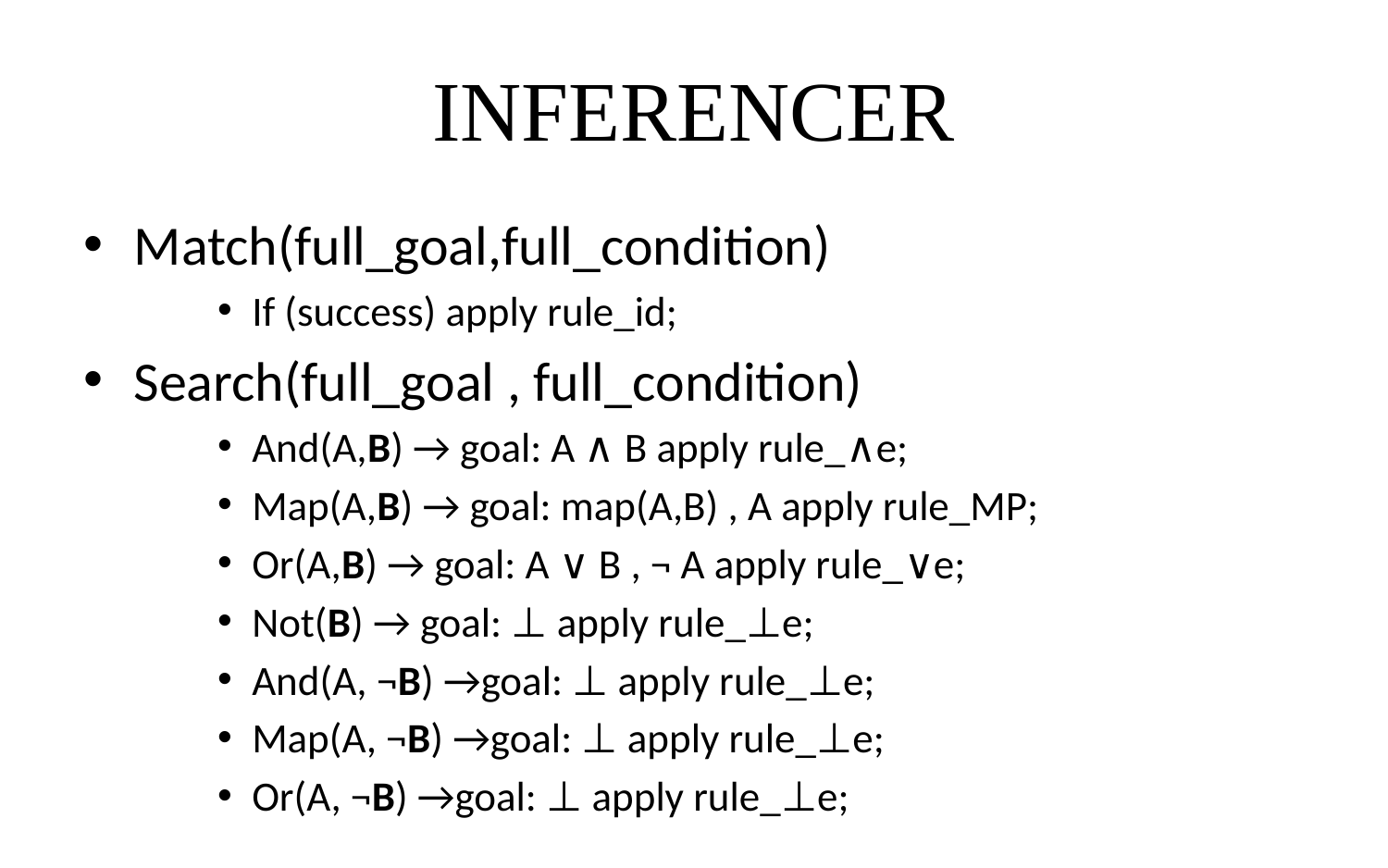

# INFERENCER
Match(full_goal,full_condition)
If (success) apply rule_id;
Search(full_goal , full_condition)
And(A,B) → goal: A ∧ B apply rule_∧e;
Map(A,B) → goal: map(A,B) , A apply rule_MP;
Or(A,B) → goal: A ∨ B , ¬ A apply rule_∨e;
Not(B) → goal: ⊥ apply rule_⊥e;
And(A, ¬B) →goal: ⊥ apply rule_⊥e;
Map(A, ¬B) →goal: ⊥ apply rule_⊥e;
Or(A, ¬B) →goal: ⊥ apply rule_⊥e;